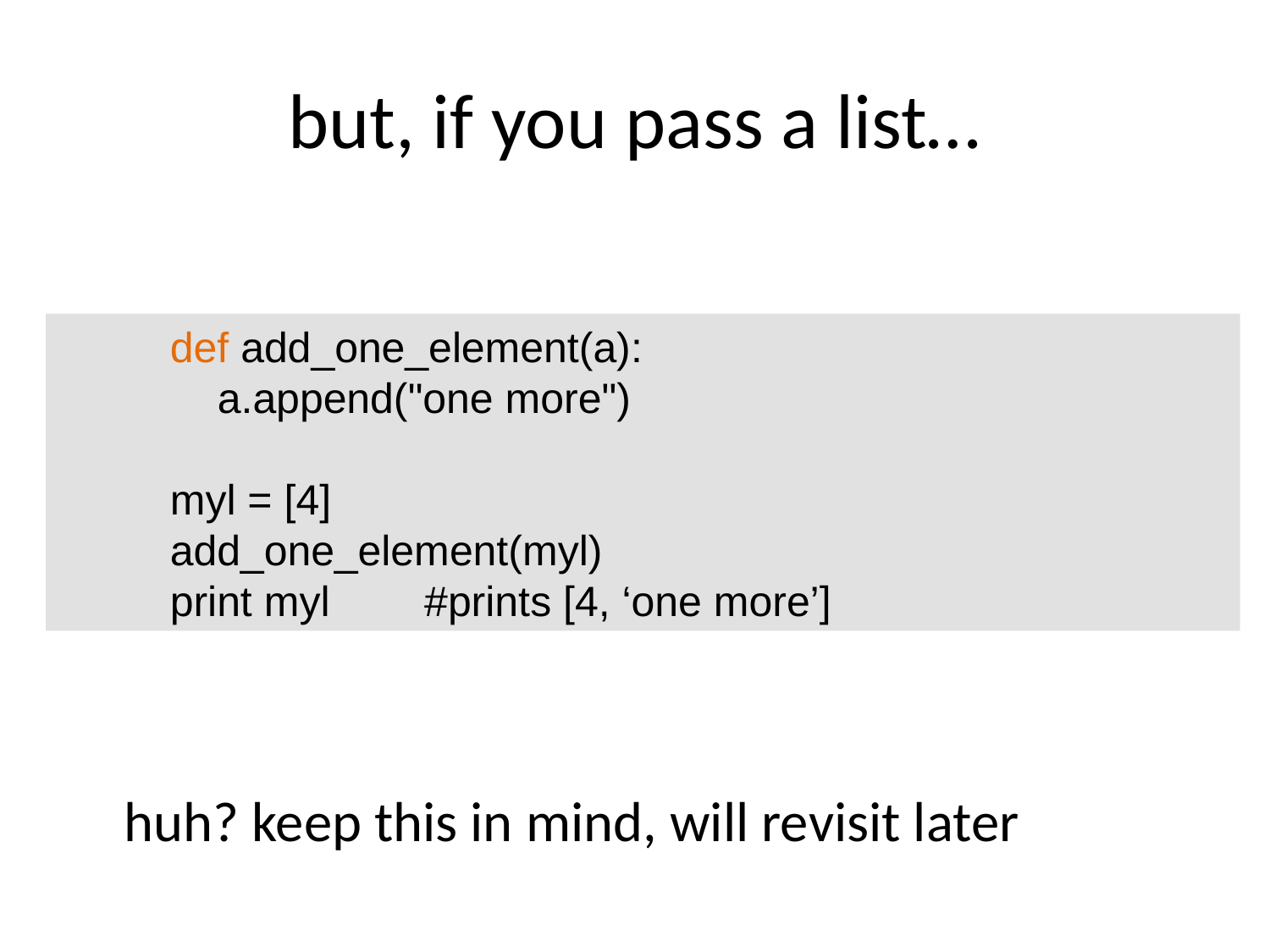

# but, if you pass a list…
def add_one_element(a):
    a.append("one more")

myl = [4]
add_one_element(myl)
print myl        #prints [4, ‘one more’]
huh? keep this in mind, will revisit later